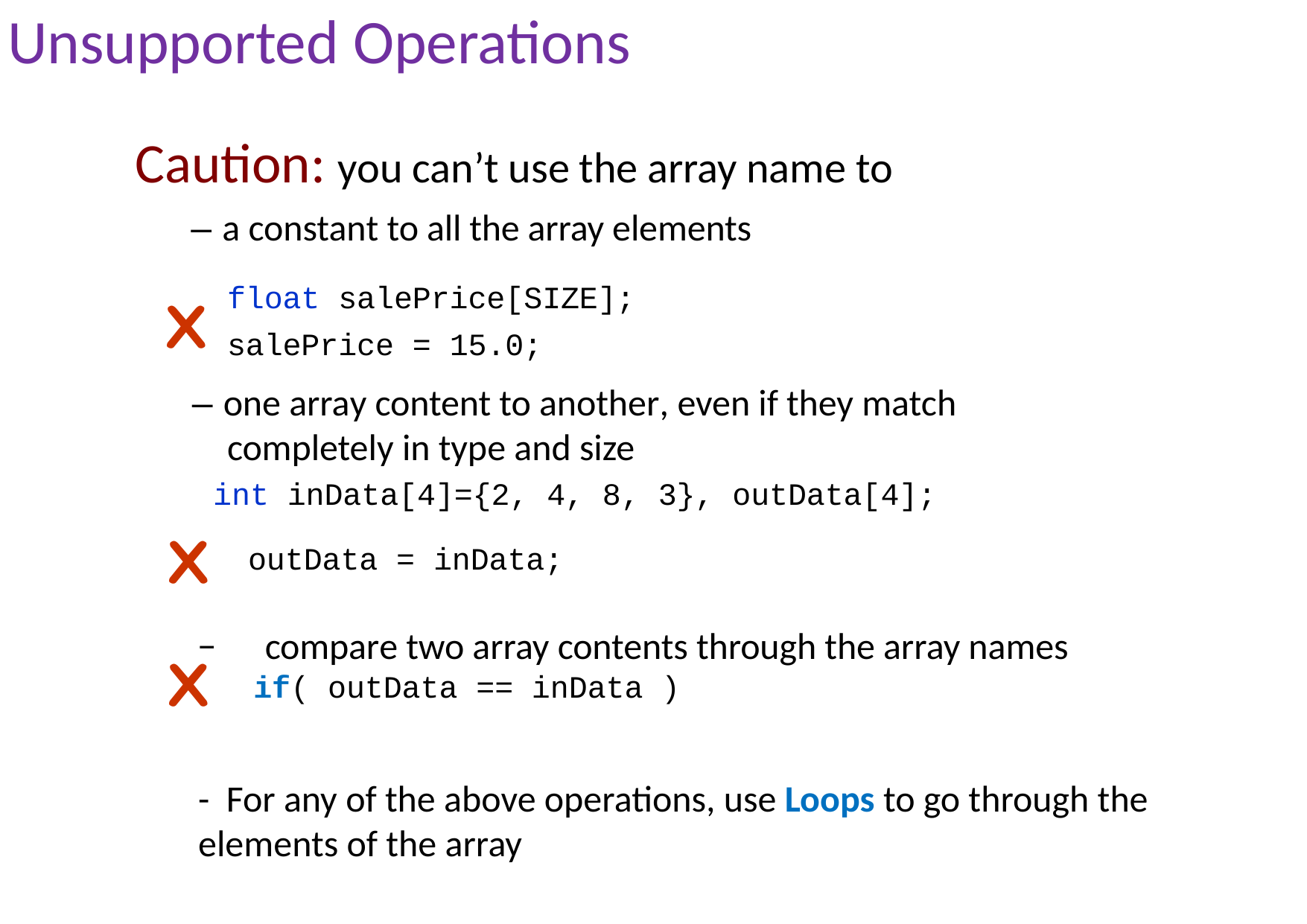

# Unsupported Operations
Caution: you can’t use the array name to
– a constant to all the array elements
float salePrice[SIZE]; salePrice = 15.0;
X
– one array content to another, even if they match completely in type and size
int inData[4]={2, 4, 8, 3}, outData[4];
X
−	compare two array contents through the array names
if( outData == inData )
outData = inData;

X
-  For any of the above operations, use Loops to go through the elements of the array